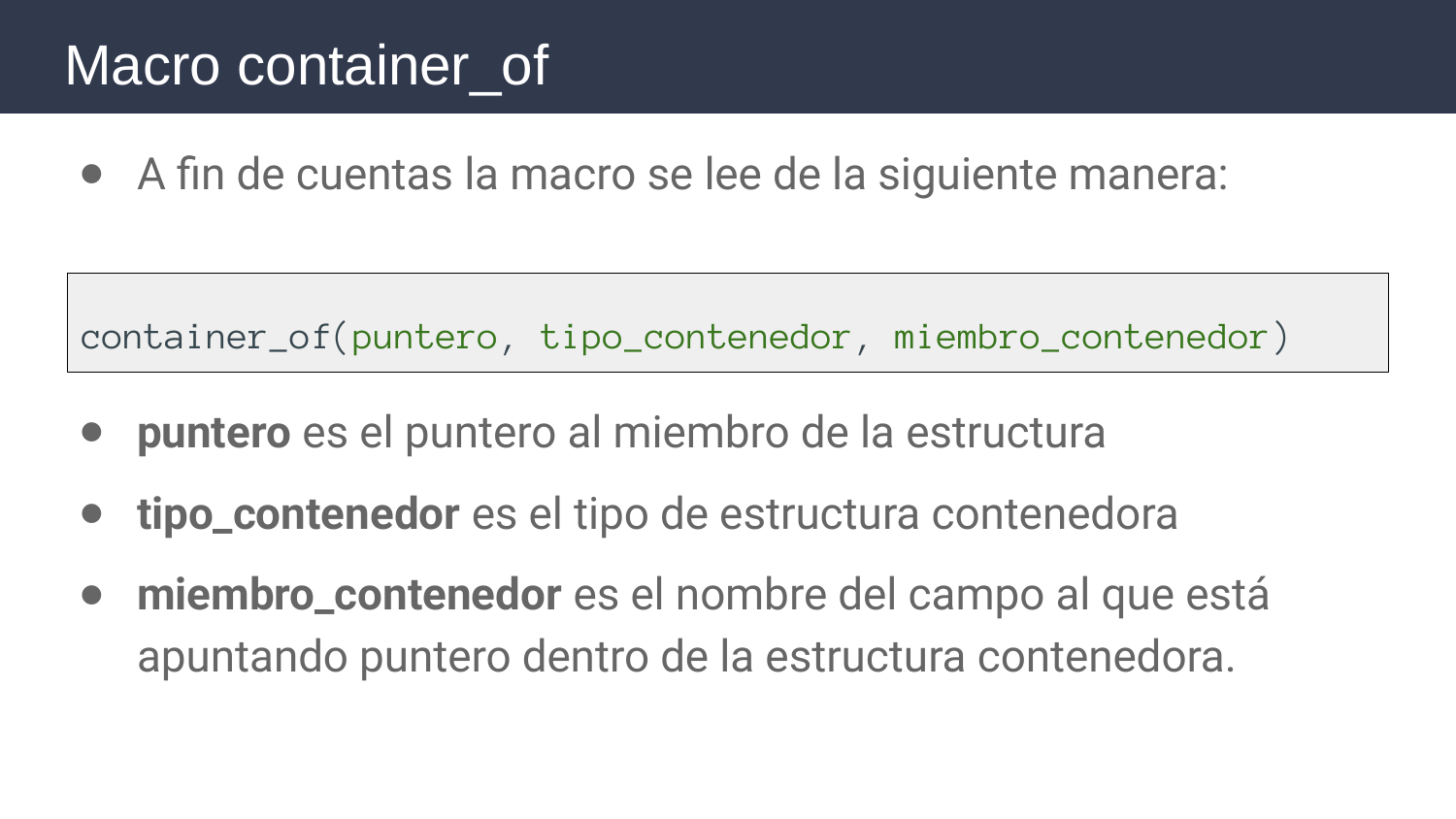

# Macro container_of

A fin de cuentas la macro se lee de la siguiente manera:
puntero es el puntero al miembro de la estructura
tipo_contenedor es el tipo de estructura contenedora
miembro_contenedor es el nombre del campo al que está apuntando puntero dentro de la estructura contenedora.
container_of(puntero, tipo_contenedor, miembro_contenedor)